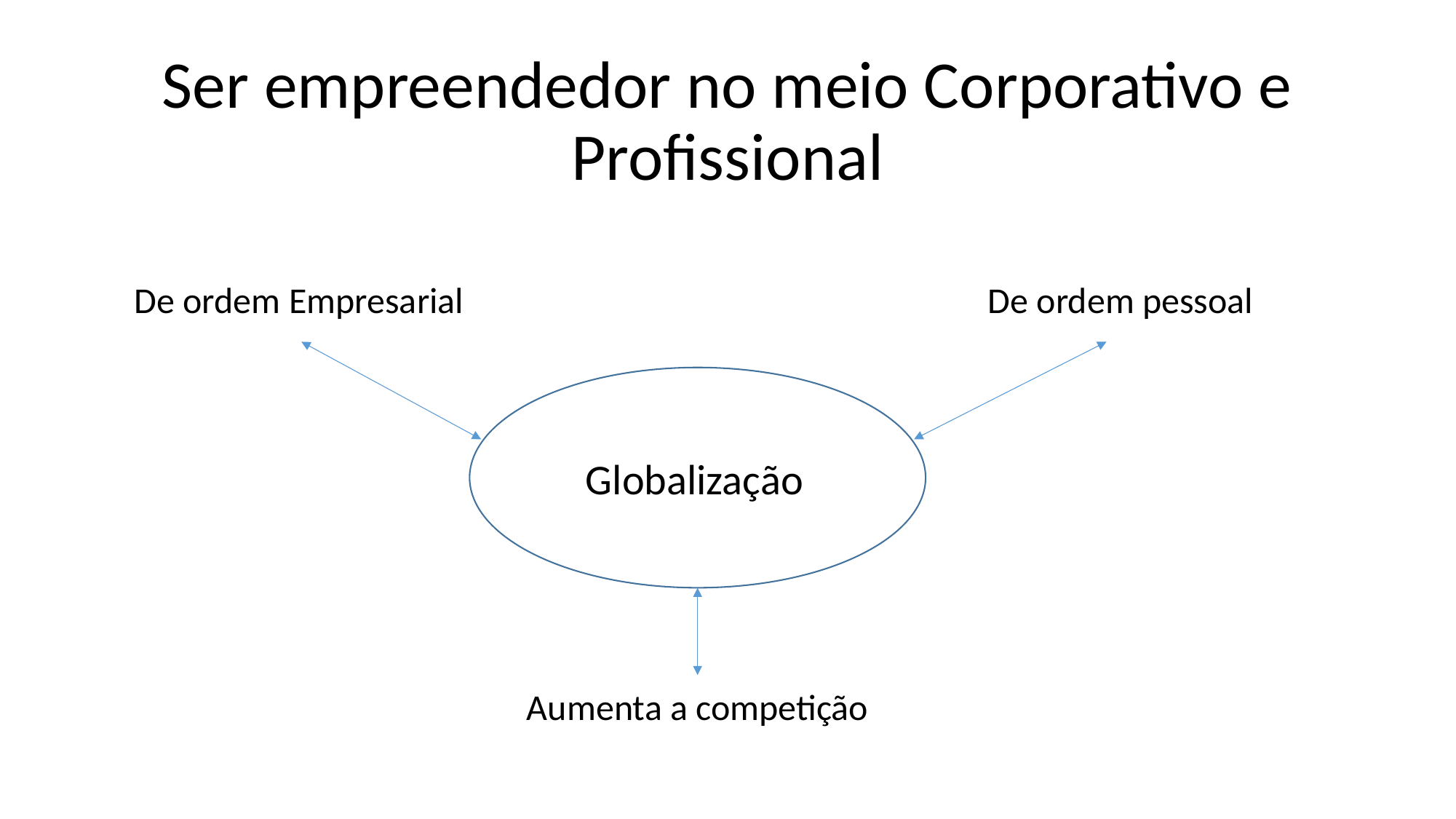

# Ser empreendedor no meio Corporativo e Profissional

De ordem Empresarial
De ordem pessoal
Globalização
Aumenta a competição